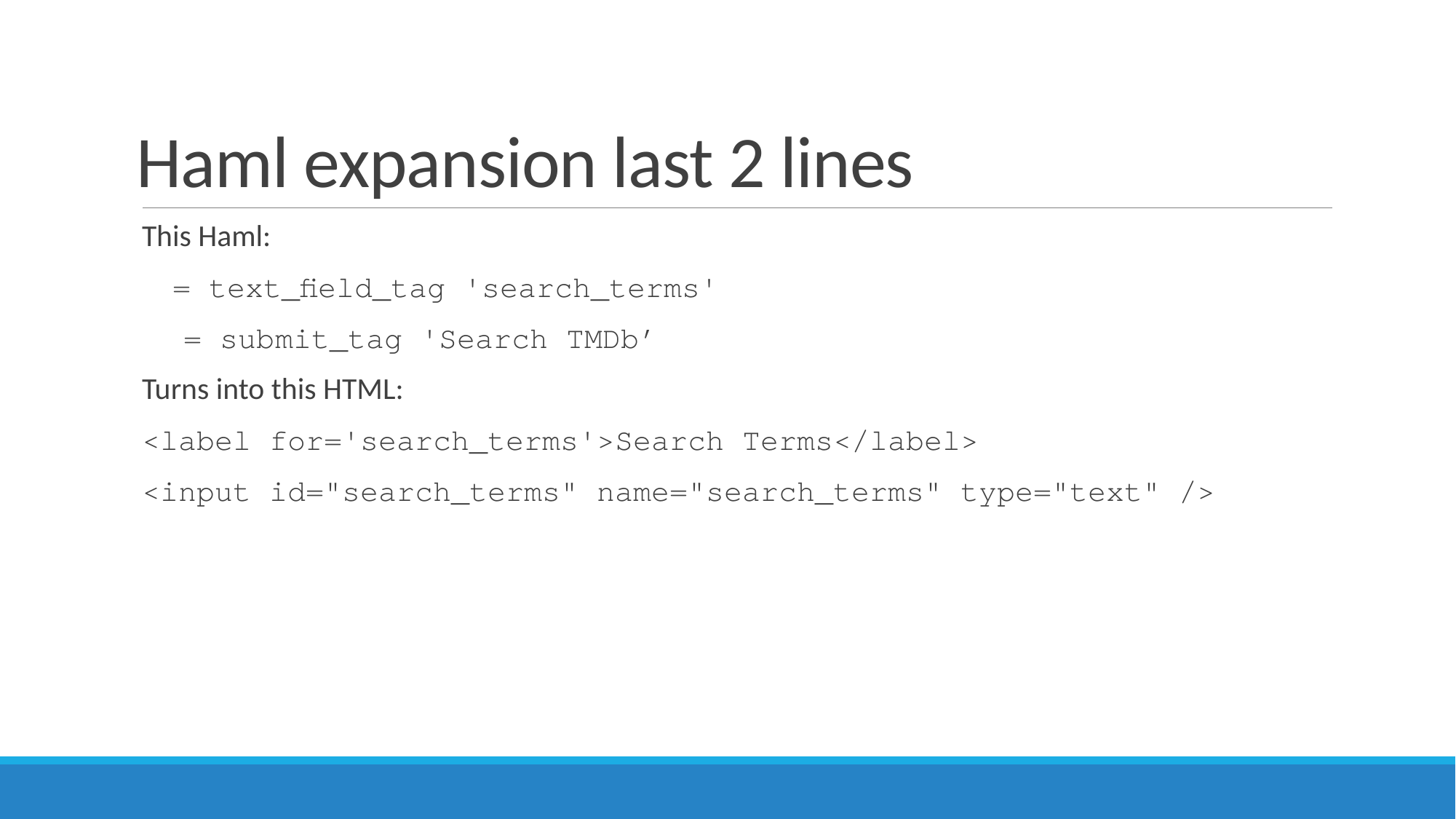

# Haml expansion last 2 lines
This Haml:
 = text_field_tag 'search_terms'
 = submit_tag 'Search TMDb’
Turns into this HTML:
<label for='search_terms'>Search Terms</label>
<input id="search_terms" name="search_terms" type="text" />